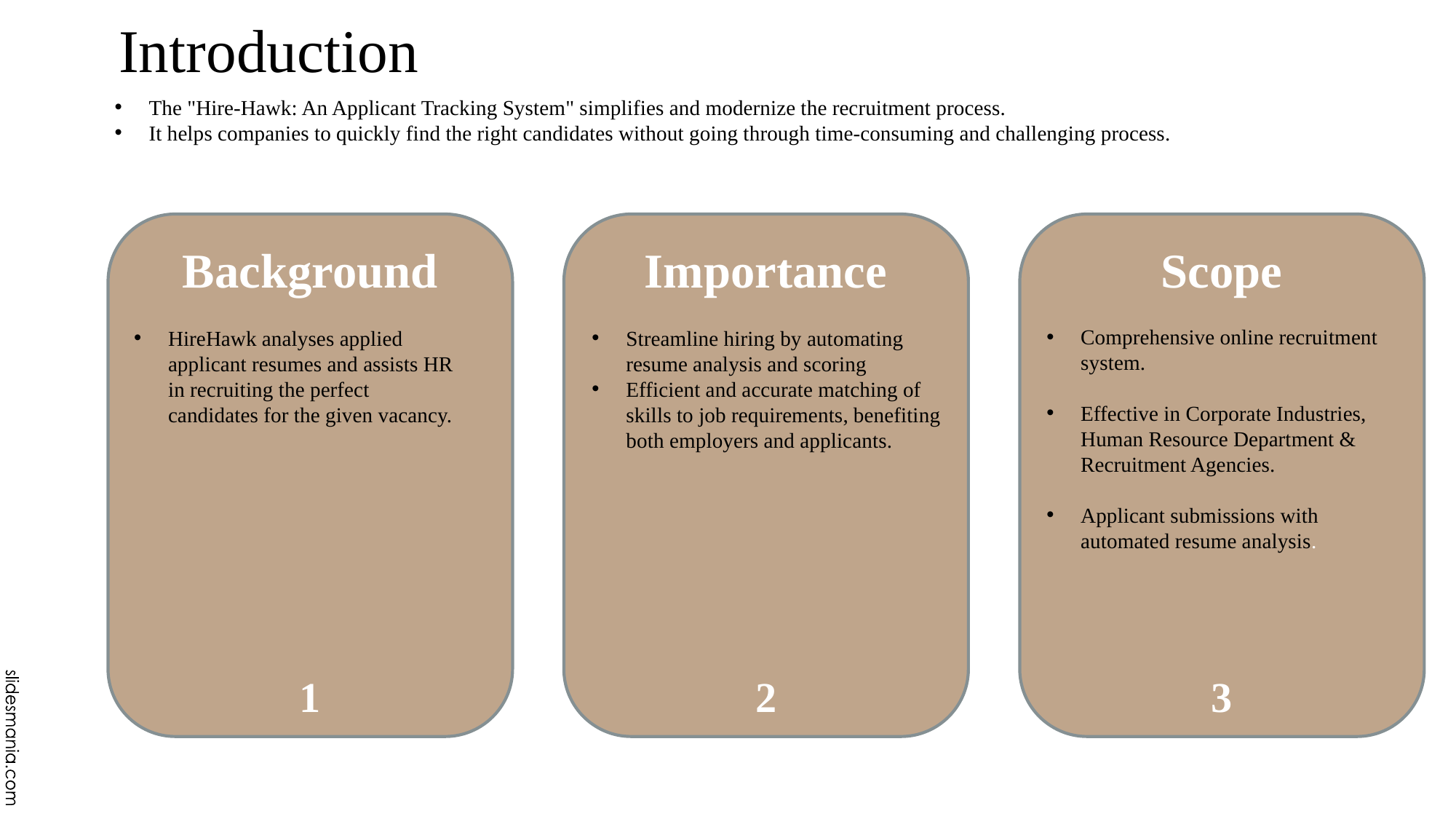

# Introduction
The "Hire-Hawk: An Applicant Tracking System" simplifies and modernize the recruitment process.
It helps companies to quickly find the right candidates without going through time-consuming and challenging process.
Background
Importance
Scope
Comprehensive online recruitment system.

Effective in Corporate Industries, Human Resource Department & Recruitment Agencies.

Applicant submissions with automated resume analysis.

HireHawk analyses applied applicant resumes and assists HR in recruiting the perfect candidates for the given vacancy.
Streamline hiring by automating resume analysis and scoring
Efficient and accurate matching of skills to job requirements, benefiting both employers and applicants.
2
3
1